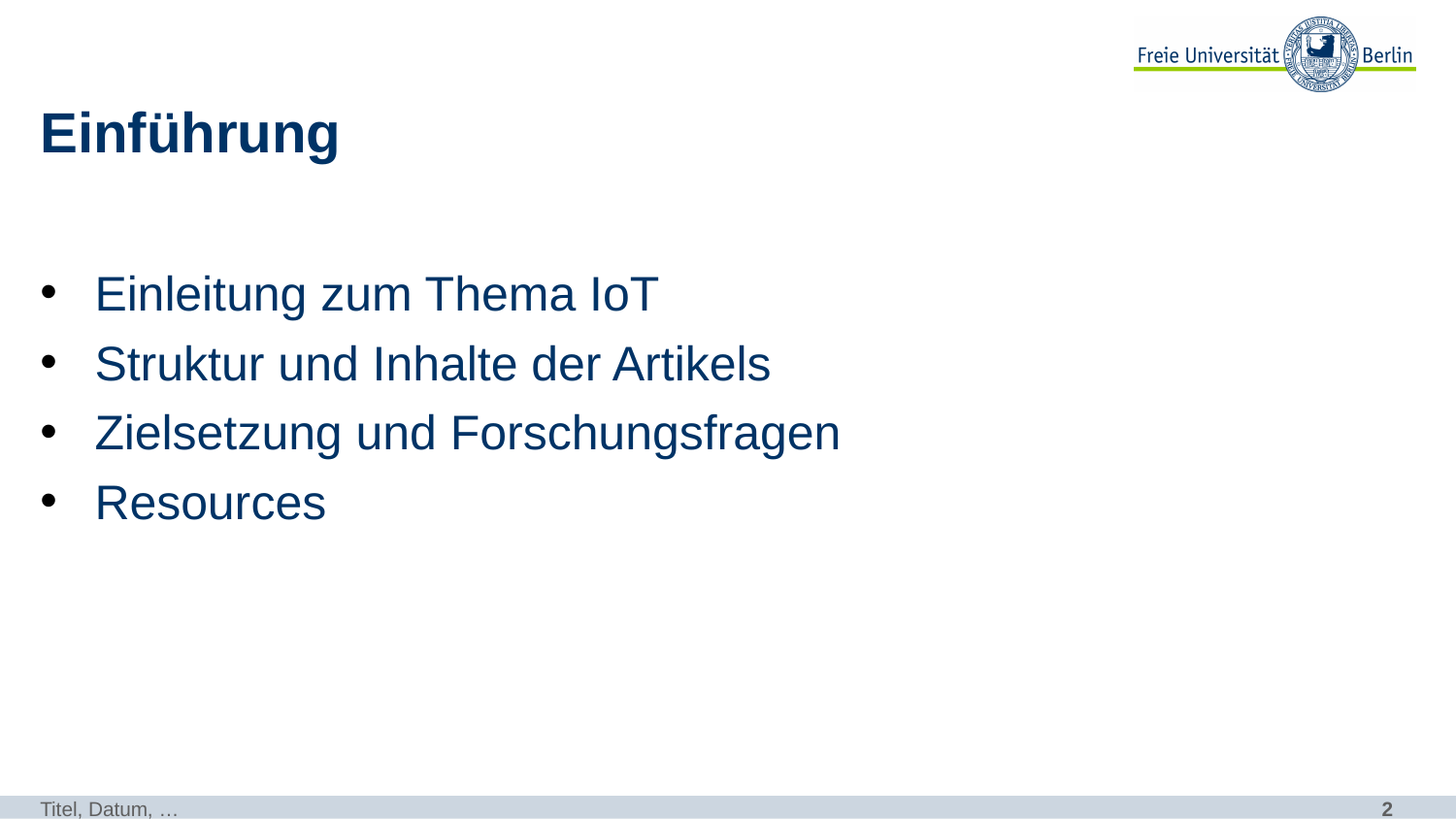

# Einführung

Einleitung zum Thema IoT
Struktur und Inhalte der Artikels
Zielsetzung und Forschungsfragen
Resources

Titel, Datum, …